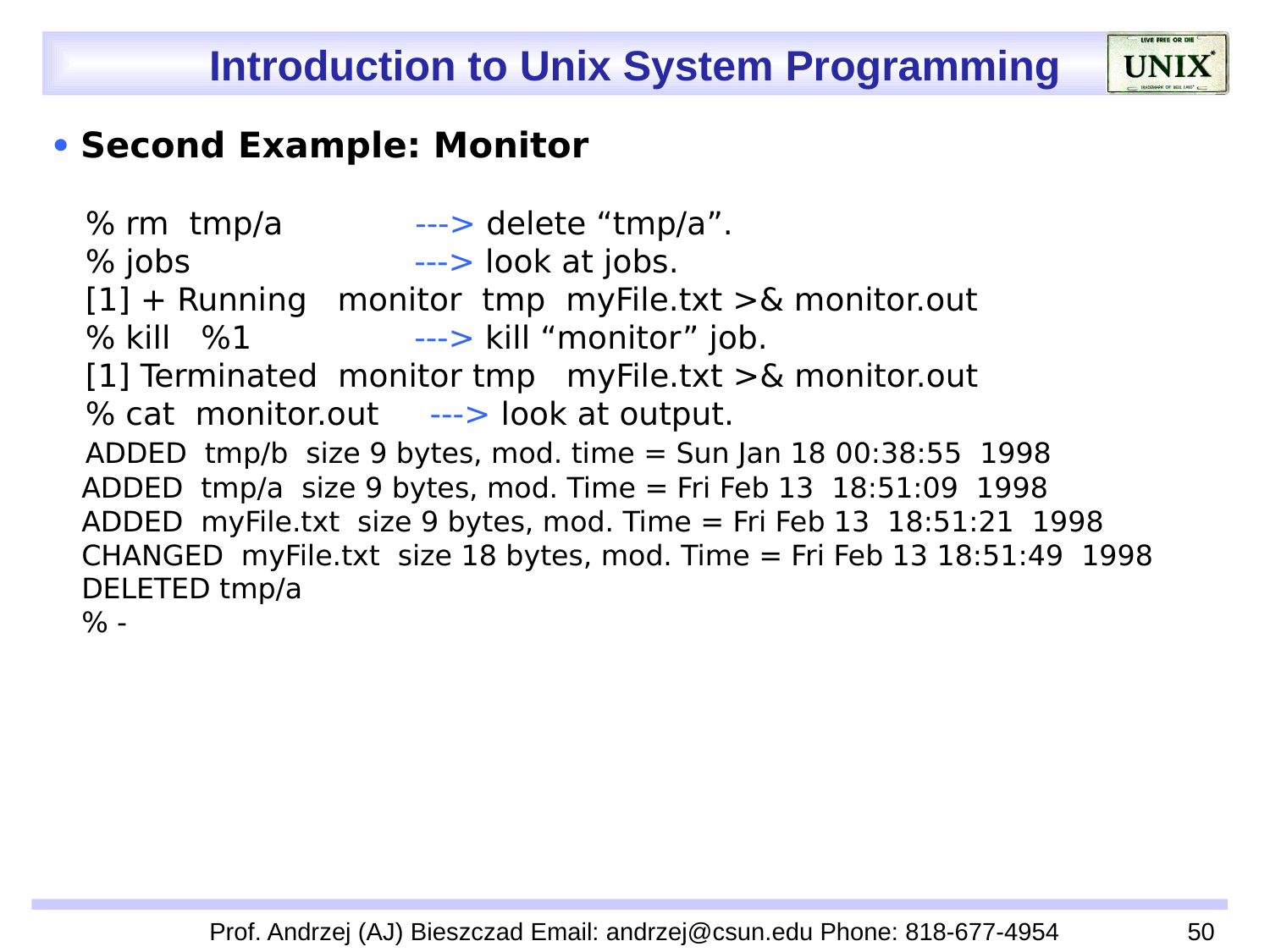

• Second Example: Monitor

   % rm  tmp/a             ---> delete “tmp/a”.
   % jobs                      ---> look at jobs.
   [1] + Running   monitor  tmp  myFile.txt >& monitor.out
   % kill   %1                ---> kill “monitor” job.
   [1] Terminated  monitor tmp   myFile.txt >& monitor.out
   % cat  monitor.out     ---> look at output.
   ADDED  tmp/b  size 9 bytes, mod. time = Sun Jan 18 00:38:55  1998
   ADDED  tmp/a  size 9 bytes, mod. Time = Fri Feb 13  18:51:09  1998
   ADDED  myFile.txt  size 9 bytes, mod. Time = Fri Feb 13  18:51:21  1998
   CHANGED  myFile.txt  size 18 bytes, mod. Time = Fri Feb 13 18:51:49  1998
   DELETED tmp/a
   % -
Prof. Andrzej (AJ) Bieszczad Email: andrzej@csun.edu Phone: 818-677-4954
50